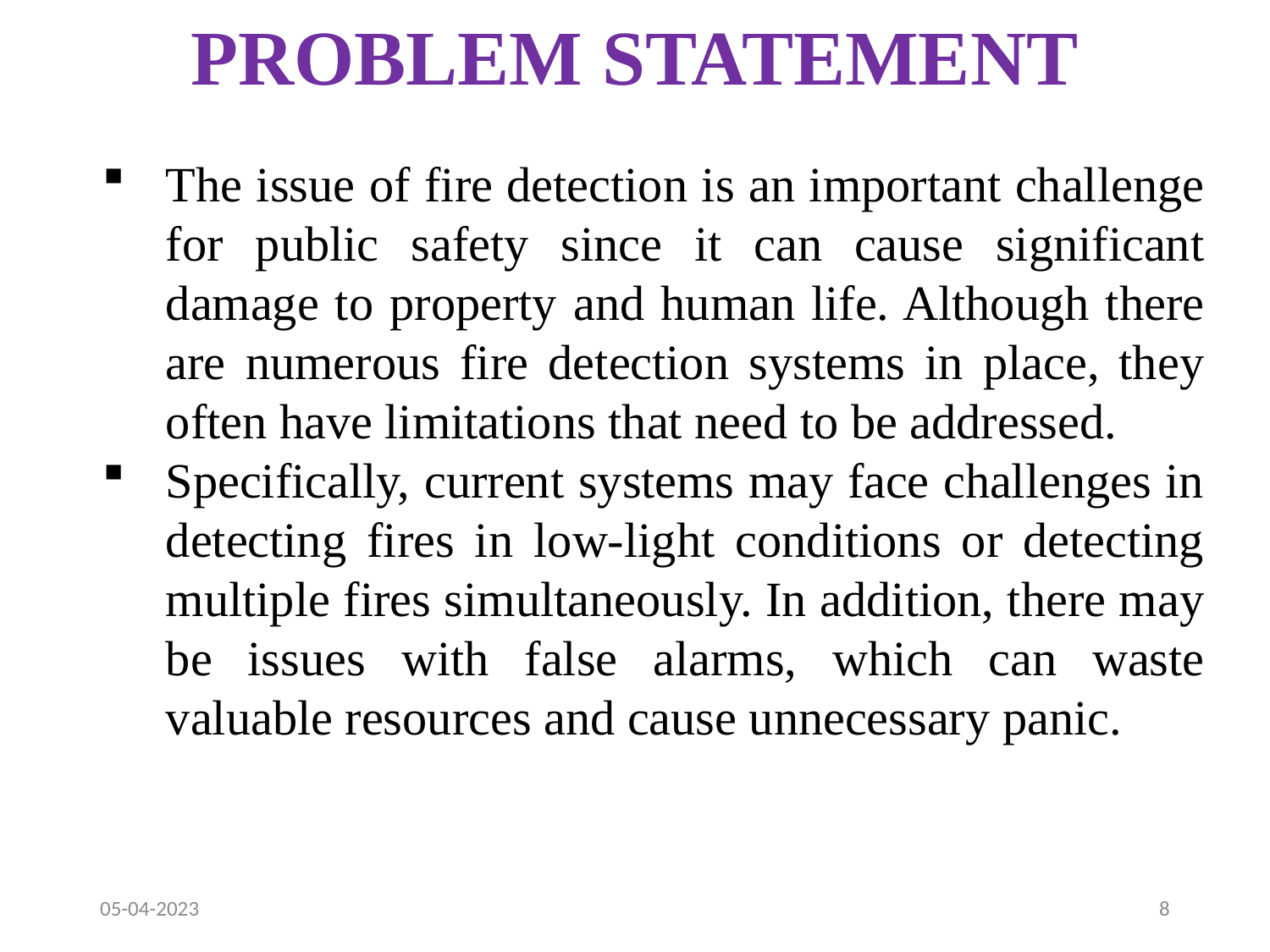

# PROBLEM STATEMENT
The issue of fire detection is an important challenge for public safety since it can cause significant damage to property and human life. Although there are numerous fire detection systems in place, they often have limitations that need to be addressed.
Specifically, current systems may face challenges in detecting fires in low-light conditions or detecting multiple fires simultaneously. In addition, there may be issues with false alarms, which can waste valuable resources and cause unnecessary panic.

05-04-2023
8